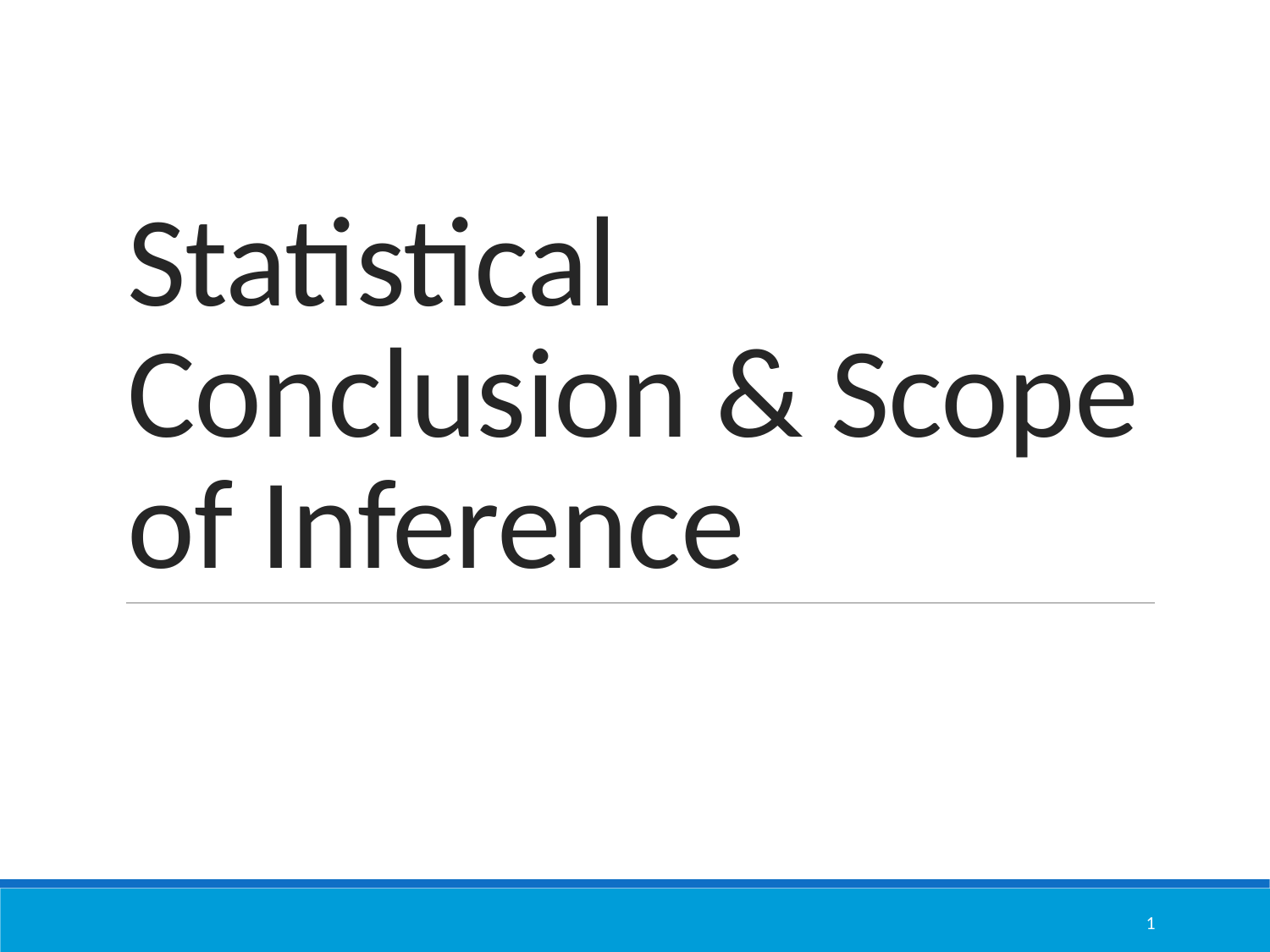

# Statistical Conclusion & Scope of Inference
1